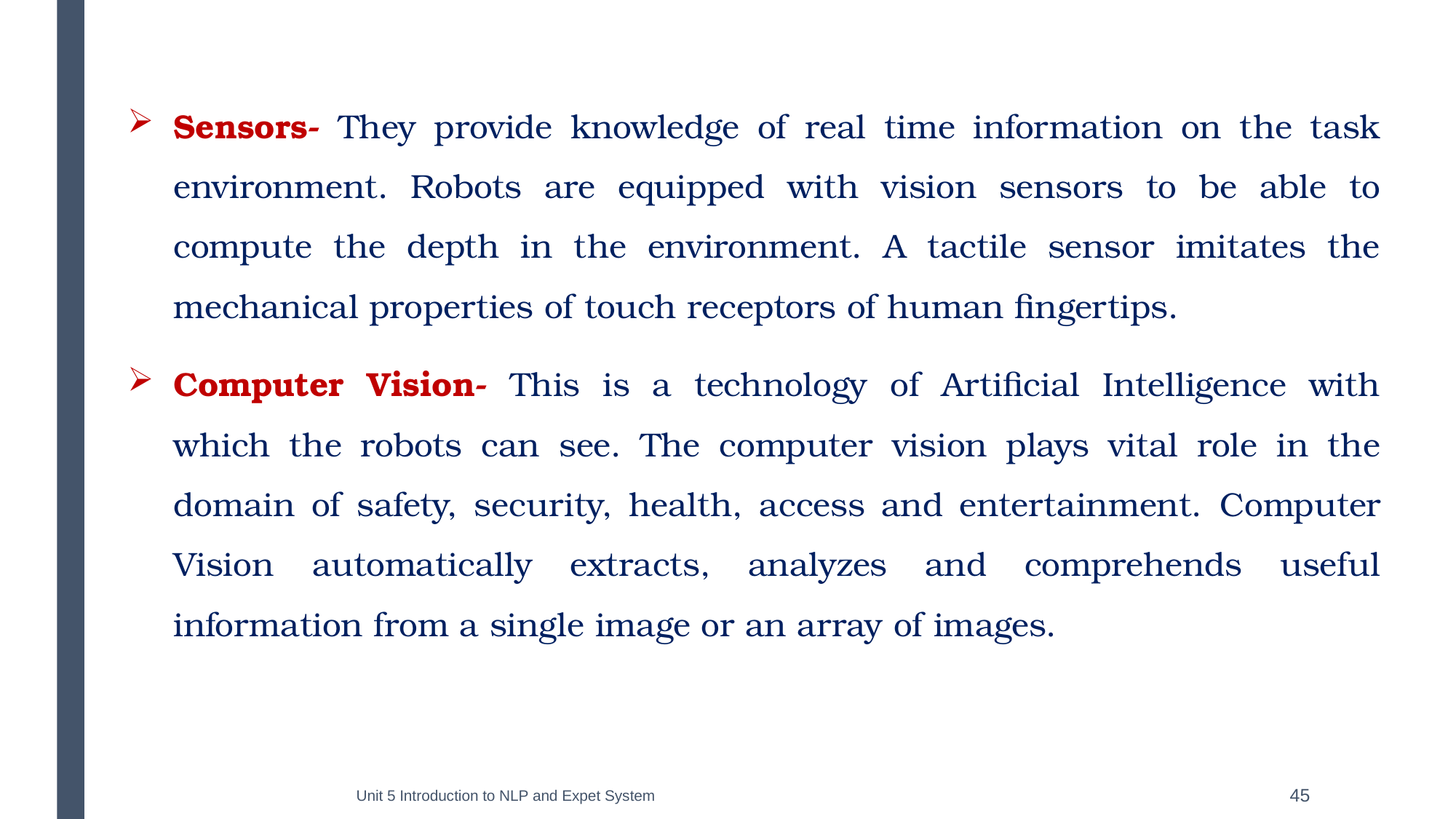

Sensors- They provide knowledge of real time information on the task environment. Robots are equipped with vision sensors to be able to compute the depth in the environment. A tactile sensor imitates the mechanical properties of touch receptors of human fingertips.
Computer Vision- This is a technology of Artificial Intelligence with which the robots can see. The computer vision plays vital role in the domain of safety, security, health, access and entertainment. Computer Vision automatically extracts, analyzes and comprehends useful information from a single image or an array of images.

Unit 5 Introduction to NLP and Expet System
45